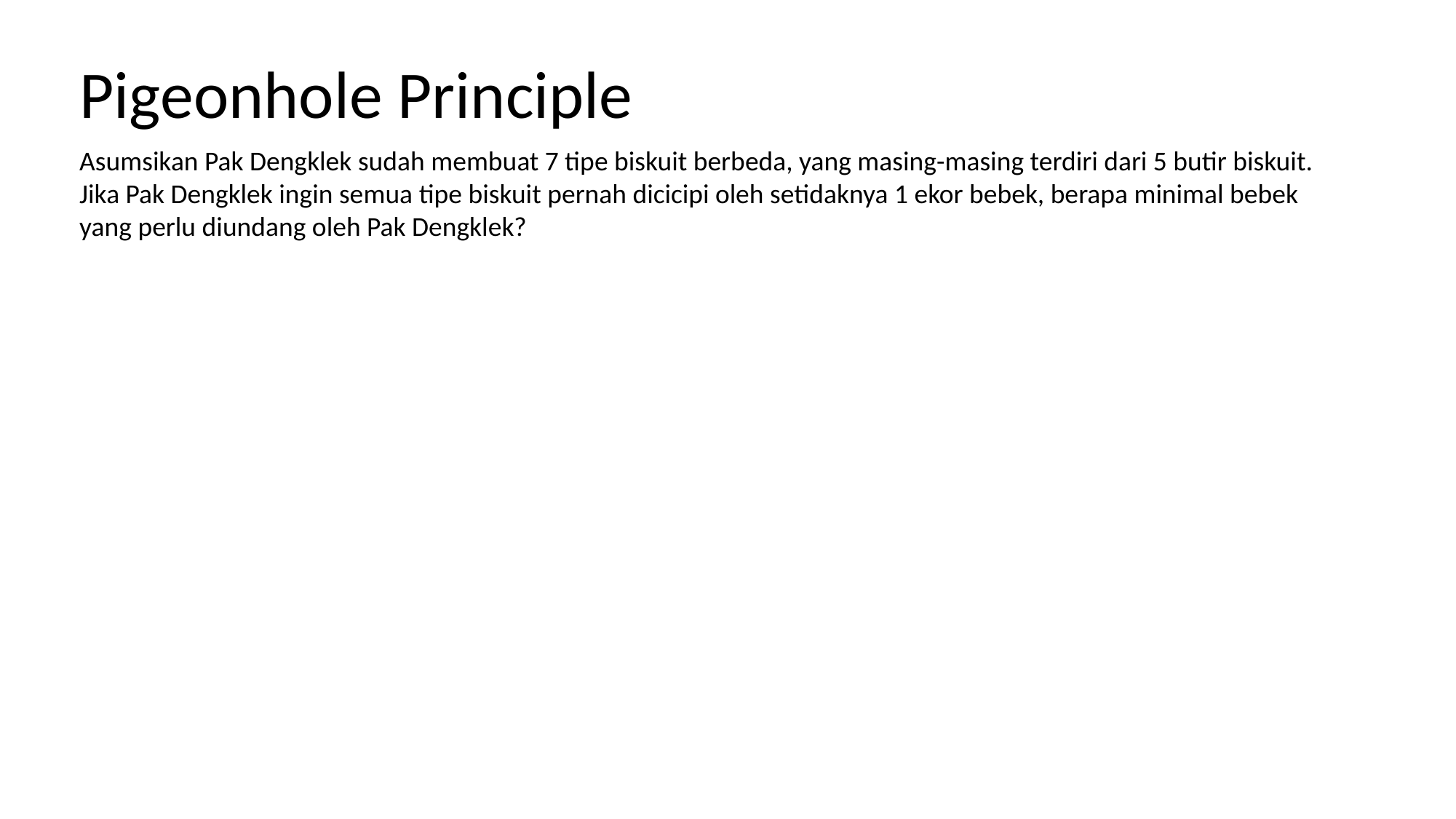

# Pigeonhole Principle
Asumsikan Pak Dengklek sudah membuat 7 tipe biskuit berbeda, yang masing-masing terdiri dari 5 butir biskuit. Jika Pak Dengklek ingin semua tipe biskuit pernah dicicipi oleh setidaknya 1 ekor bebek, berapa minimal bebek yang perlu diundang oleh Pak Dengklek?